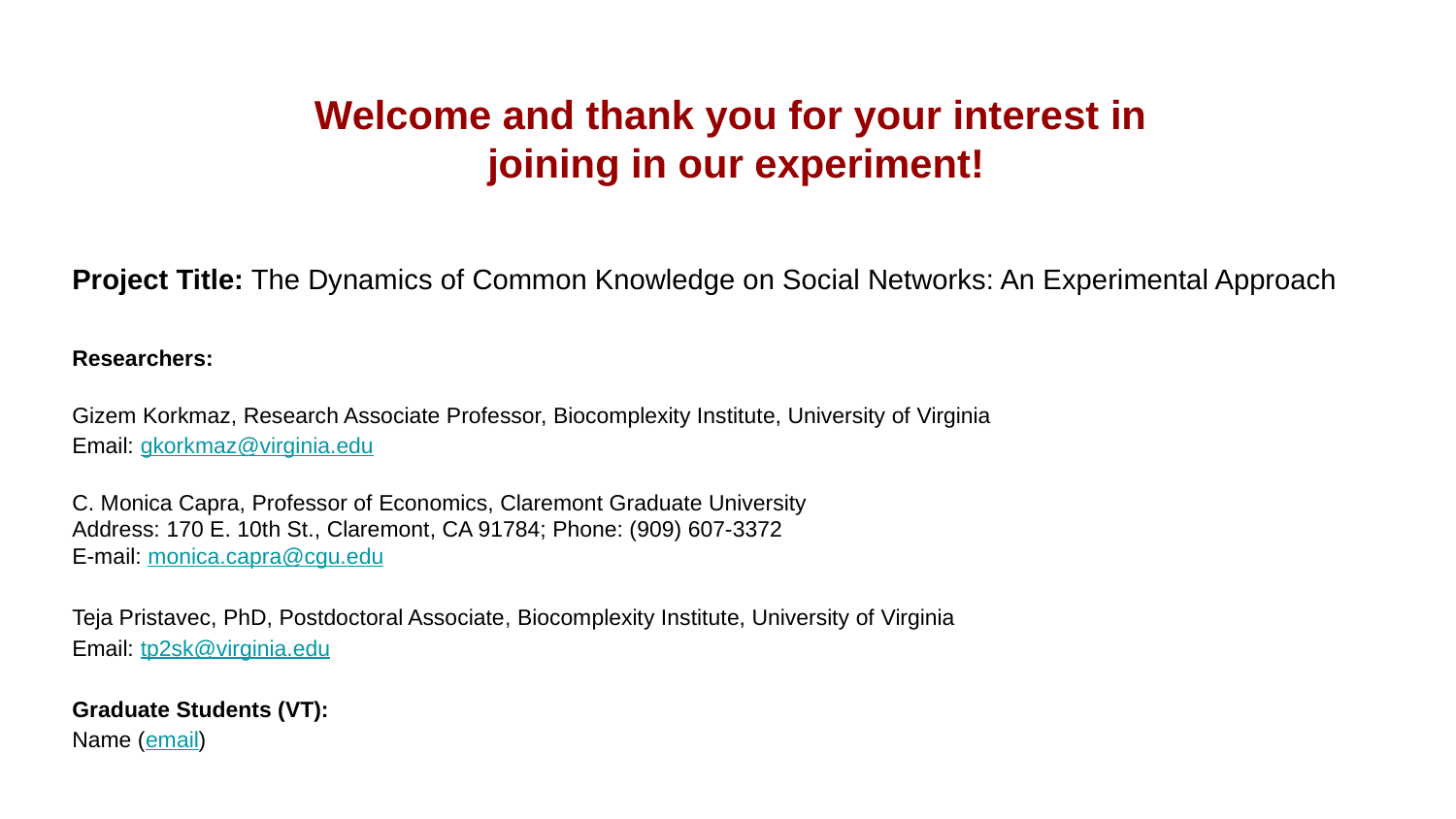

# Project Title: The Dynamics of Common Knowledge on Social Networks: An Experimental Approach

Researchers:

Gizem Korkmaz, Research Associate Professor, Biocomplexity Institute, University of Virginia
Email: gkorkmaz@virginia.edu

C. Monica Capra, Professor of Economics, Claremont Graduate University
Address: 170 E. 10th St., Claremont, CA 91784; Phone: (909) 607-3372
E-mail: monica.capra@cgu.edu

Teja Pristavec, PhD, Postdoctoral Associate, Biocomplexity Institute, University of Virginia
Email: tp2sk@virginia.edu

Graduate Students (VT):
Name (email)

Welcome and thank you for your interest in
joining in our experiment!